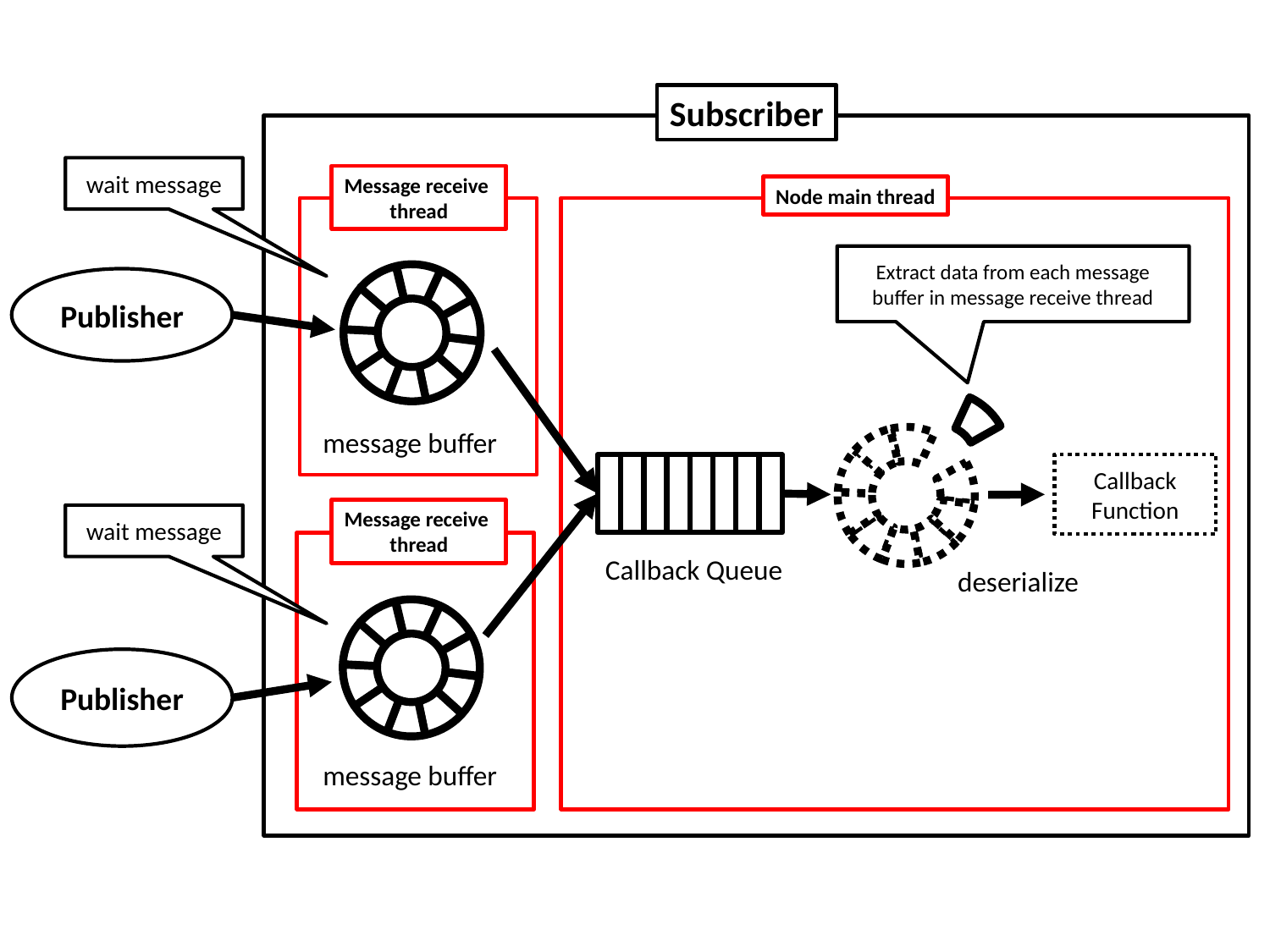

Subscriber

wait message
Message receive
thread
Node main thread

Extract data from each message buffer in message receive thread

Publisher

message buffer

Callback
Function

Message receive
thread
wait message

Callback Queue
deserialize

Publisher
message buffer